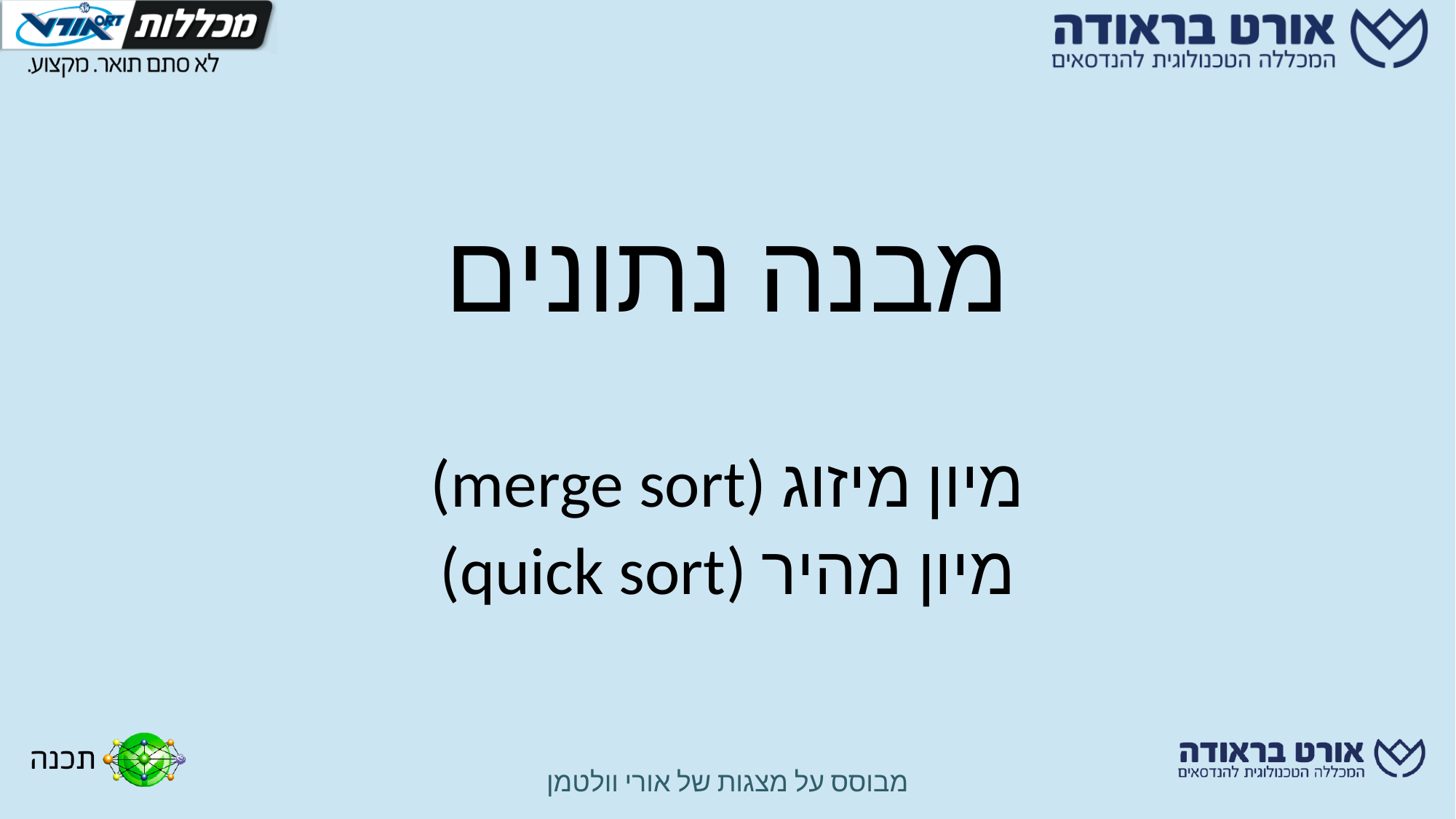

# מבנה נתונים
מיון מיזוג (merge sort)
מיון מהיר (quick sort)
מבוסס על מצגות של אורי וולטמן